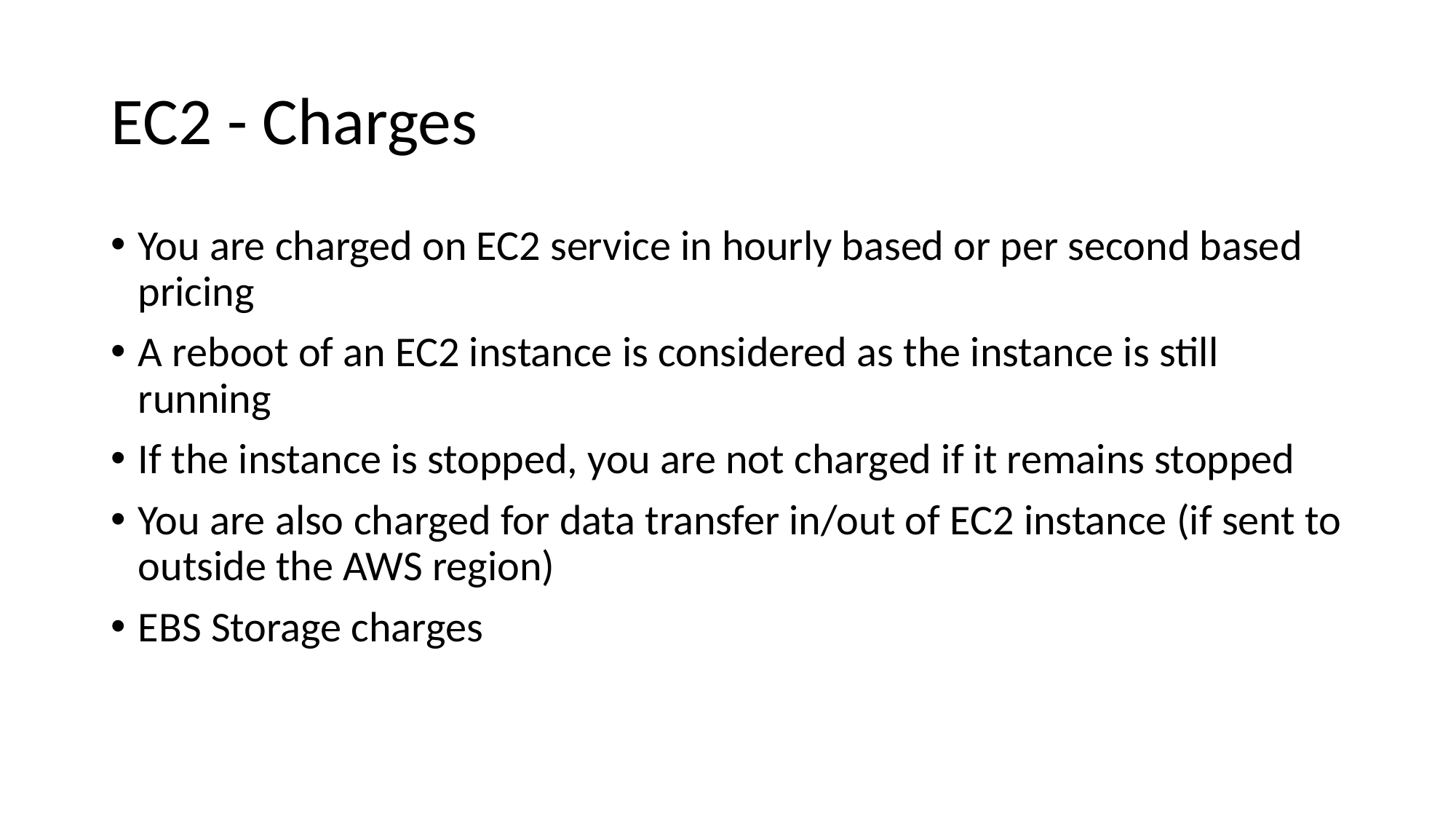

# EC2 - Charges
You are charged on EC2 service in hourly based or per second based pricing
A reboot of an EC2 instance is considered as the instance is still running
If the instance is stopped, you are not charged if it remains stopped
You are also charged for data transfer in/out of EC2 instance (if sent to outside the AWS region)
EBS Storage charges